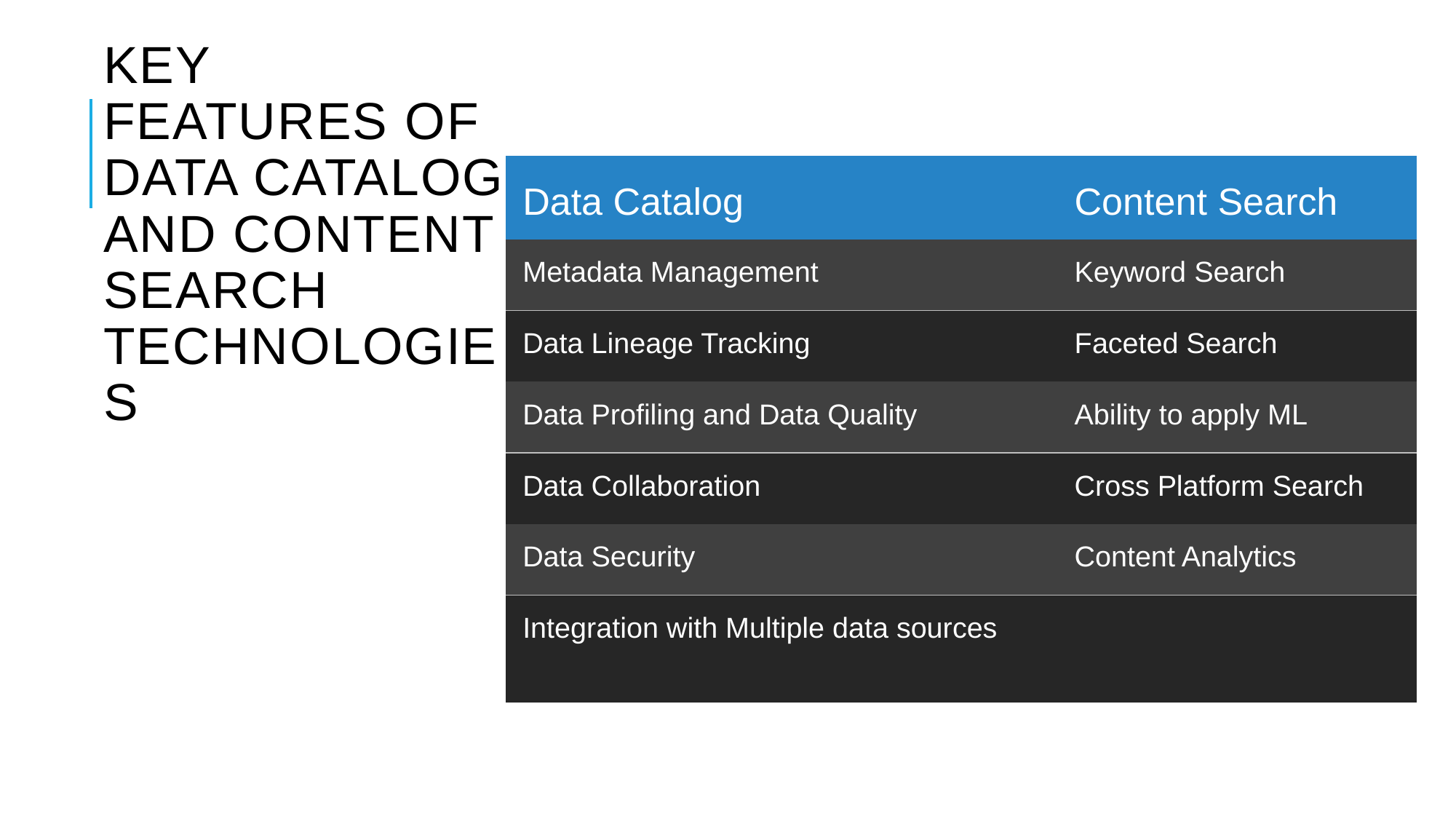

# Key Features of Data Catalog and Content Search Technologies
| Data Catalog | Content Search |
| --- | --- |
| Metadata Management | Keyword Search |
| Data Lineage Tracking | Faceted Search |
| Data Profiling and Data Quality | Ability to apply ML |
| Data Collaboration | Cross Platform Search |
| Data Security | Content Analytics |
| Integration with Multiple data sources |  |